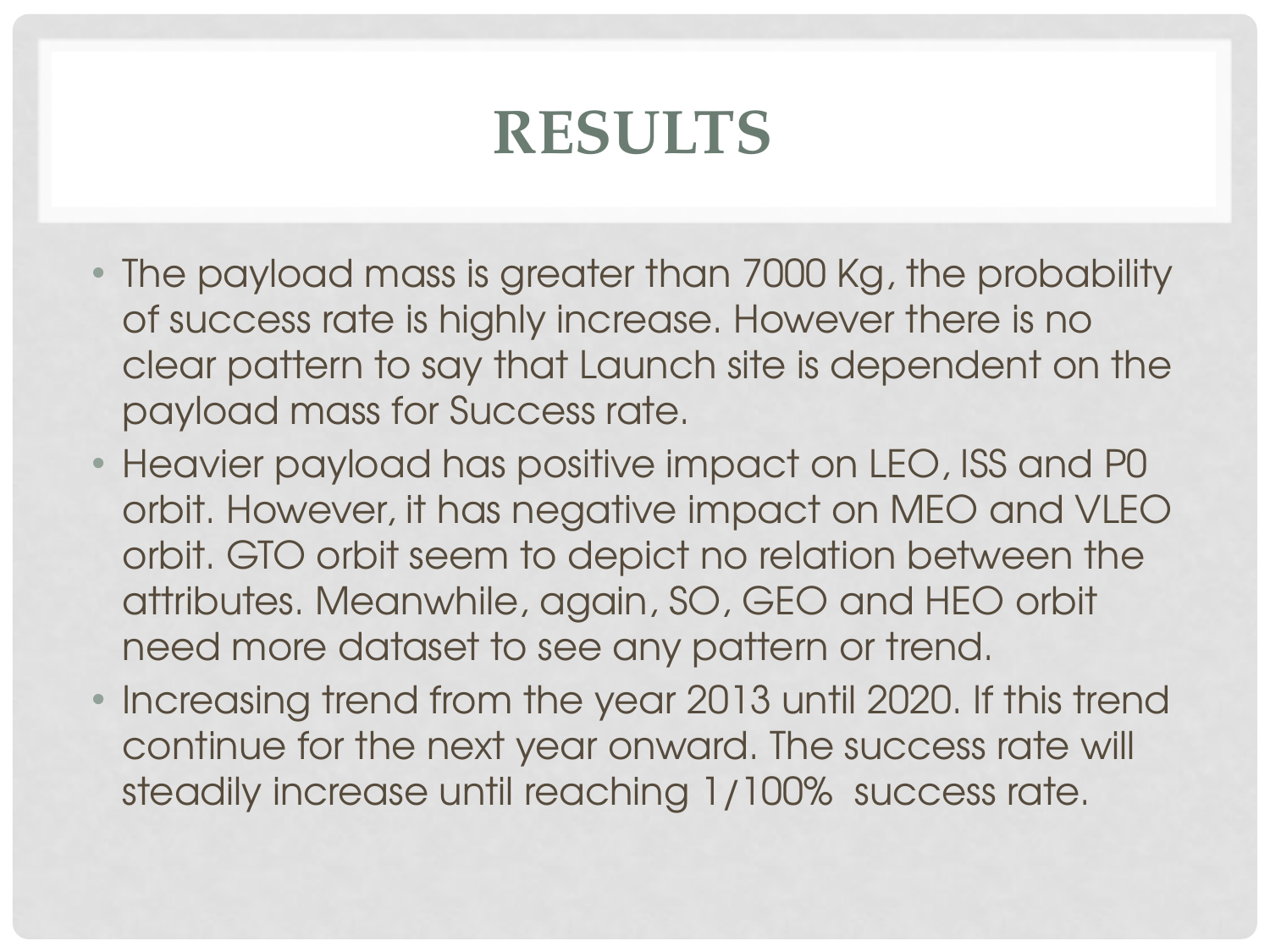

# Results
The payload mass is greater than 7000 Kg, the probability of success rate is highly increase. However there is no clear pattern to say that Launch site is dependent on the payload mass for Success rate.
Heavier payload has positive impact on LEO, ISS and P0 orbit. However, it has negative impact on MEO and VLEO orbit. GTO orbit seem to depict no relation between the attributes. Meanwhile, again, SO, GEO and HEO orbit need more dataset to see any pattern or trend.
Increasing trend from the year 2013 until 2020. If this trend continue for the next year onward. The success rate will steadily increase until reaching 1/100%  success rate.